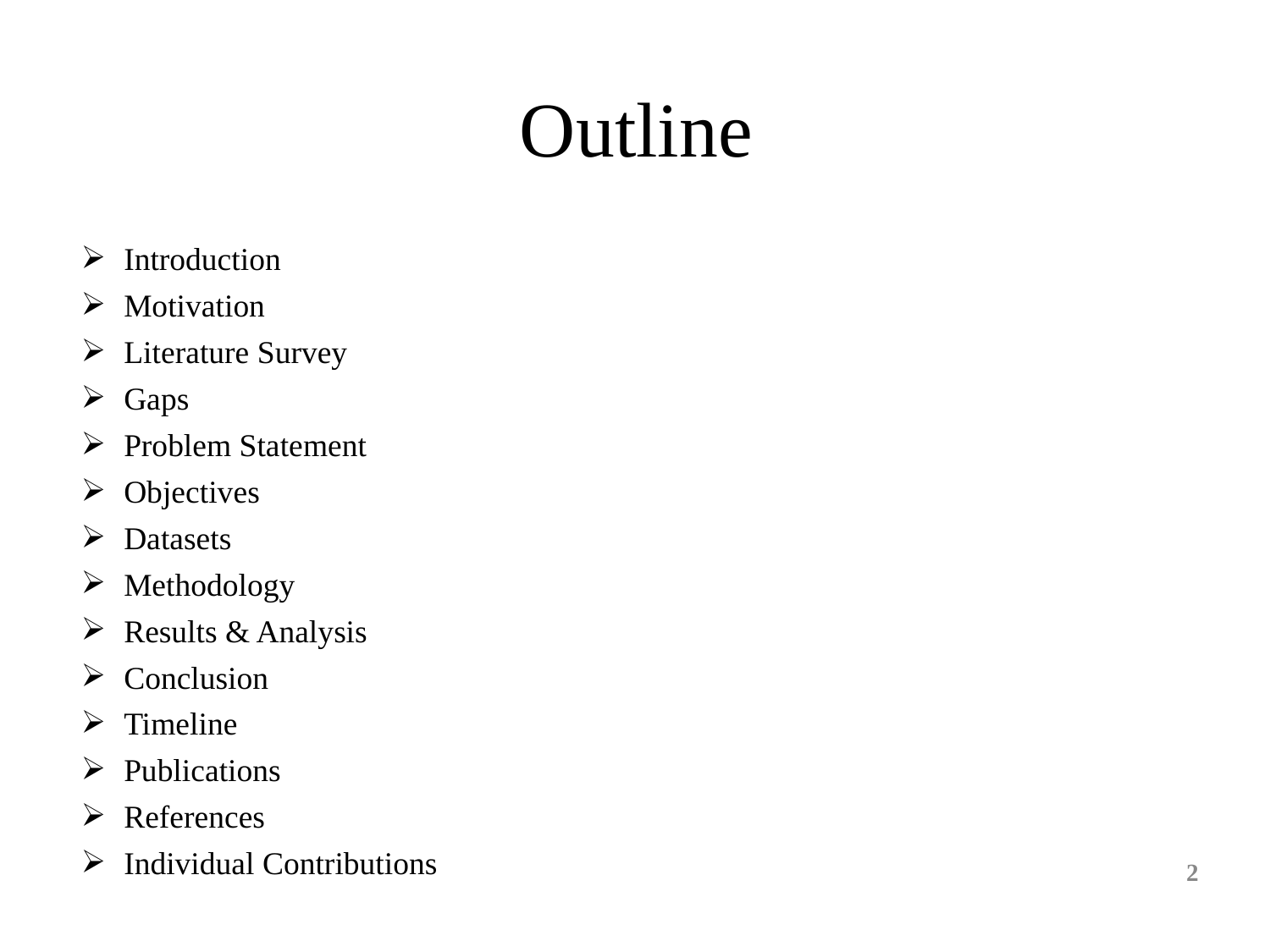

# Outline

Introduction
Motivation
Literature Survey
Gaps
Problem Statement
Objectives
Datasets
Methodology
Results & Analysis
Conclusion
Timeline
Publications
References
Individual Contributions
2